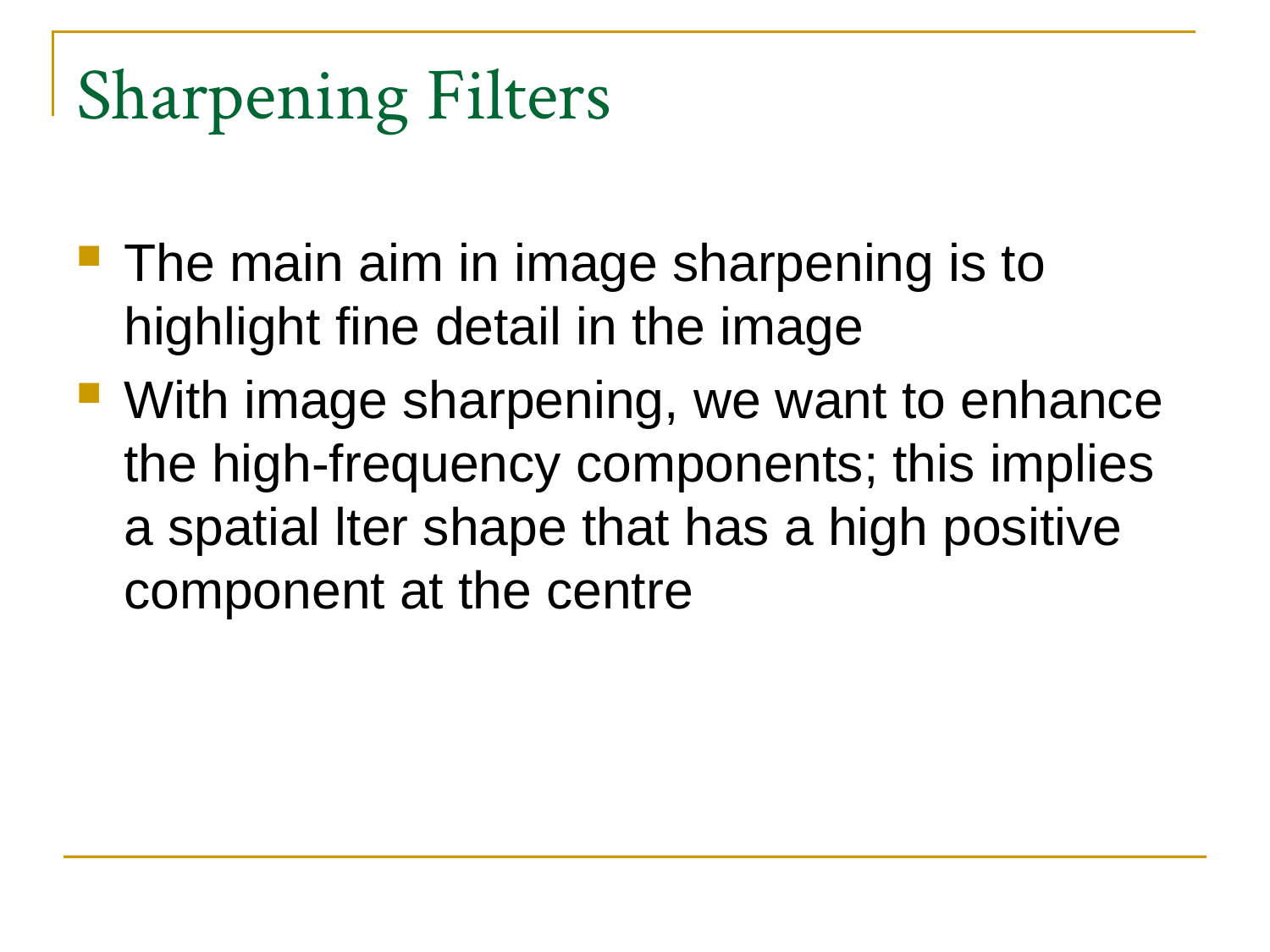

# Sharpening Filters
The main aim in image sharpening is to highlight fine detail in the image
With image sharpening, we want to enhance the high-frequency components; this implies a spatial lter shape that has a high positive component at the centre